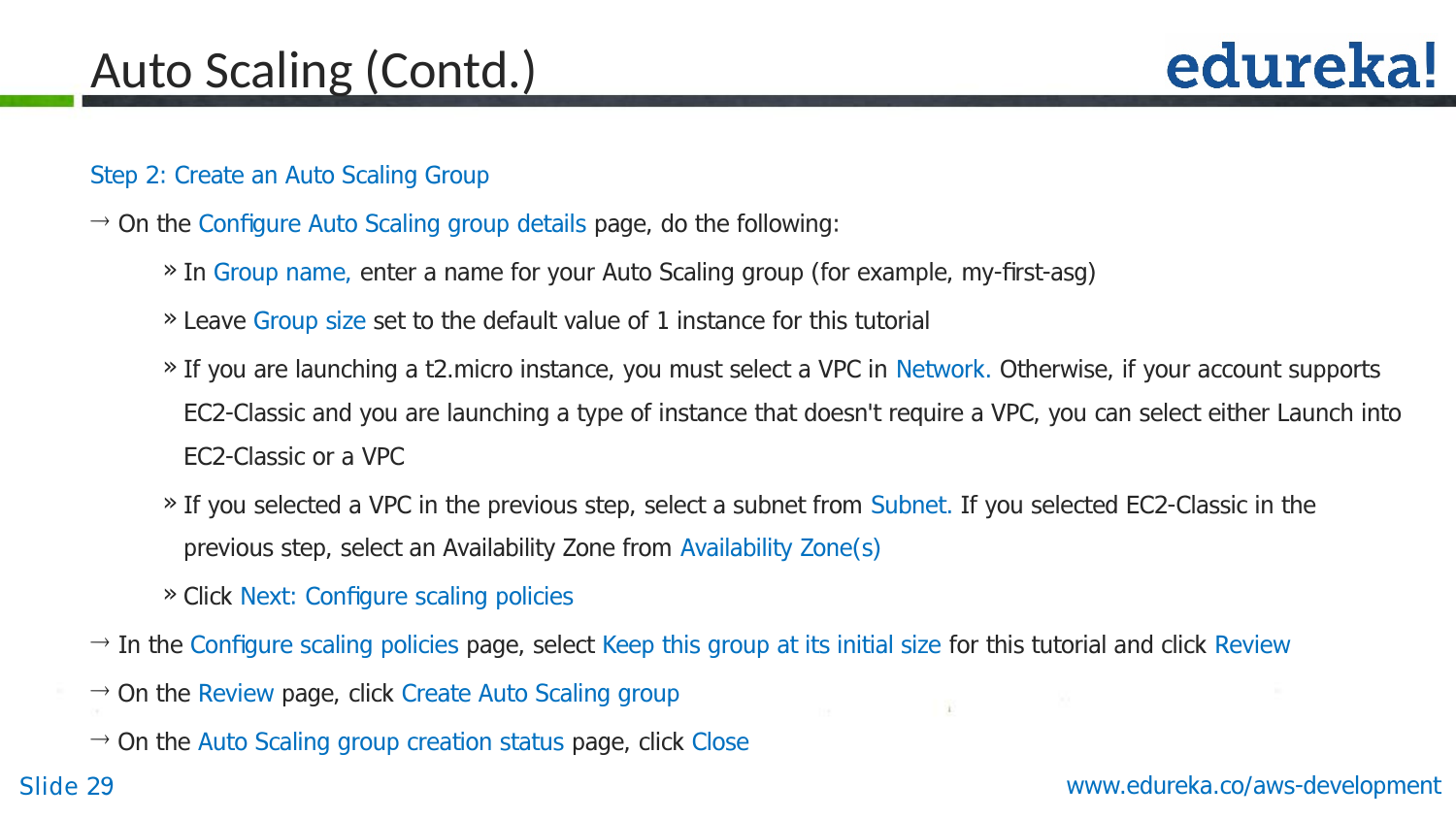

# Auto Scaling (Contd.)
Step 2: Create an Auto Scaling Group
 On the Configure Auto Scaling group details page, do the following:
In Group name, enter a name for your Auto Scaling group (for example, my-first-asg)
Leave Group size set to the default value of 1 instance for this tutorial
If you are launching a t2.micro instance, you must select a VPC in Network. Otherwise, if your account supports EC2-Classic and you are launching a type of instance that doesn't require a VPC, you can select either Launch into EC2-Classic or a VPC
If you selected a VPC in the previous step, select a subnet from Subnet. If you selected EC2-Classic in the previous step, select an Availability Zone from Availability Zone(s)
Click Next: Configure scaling policies
 In the Configure scaling policies page, select Keep this group at its initial size for this tutorial and click Review
 On the Review page, click Create Auto Scaling group
 On the Auto Scaling group creation status page, click Close